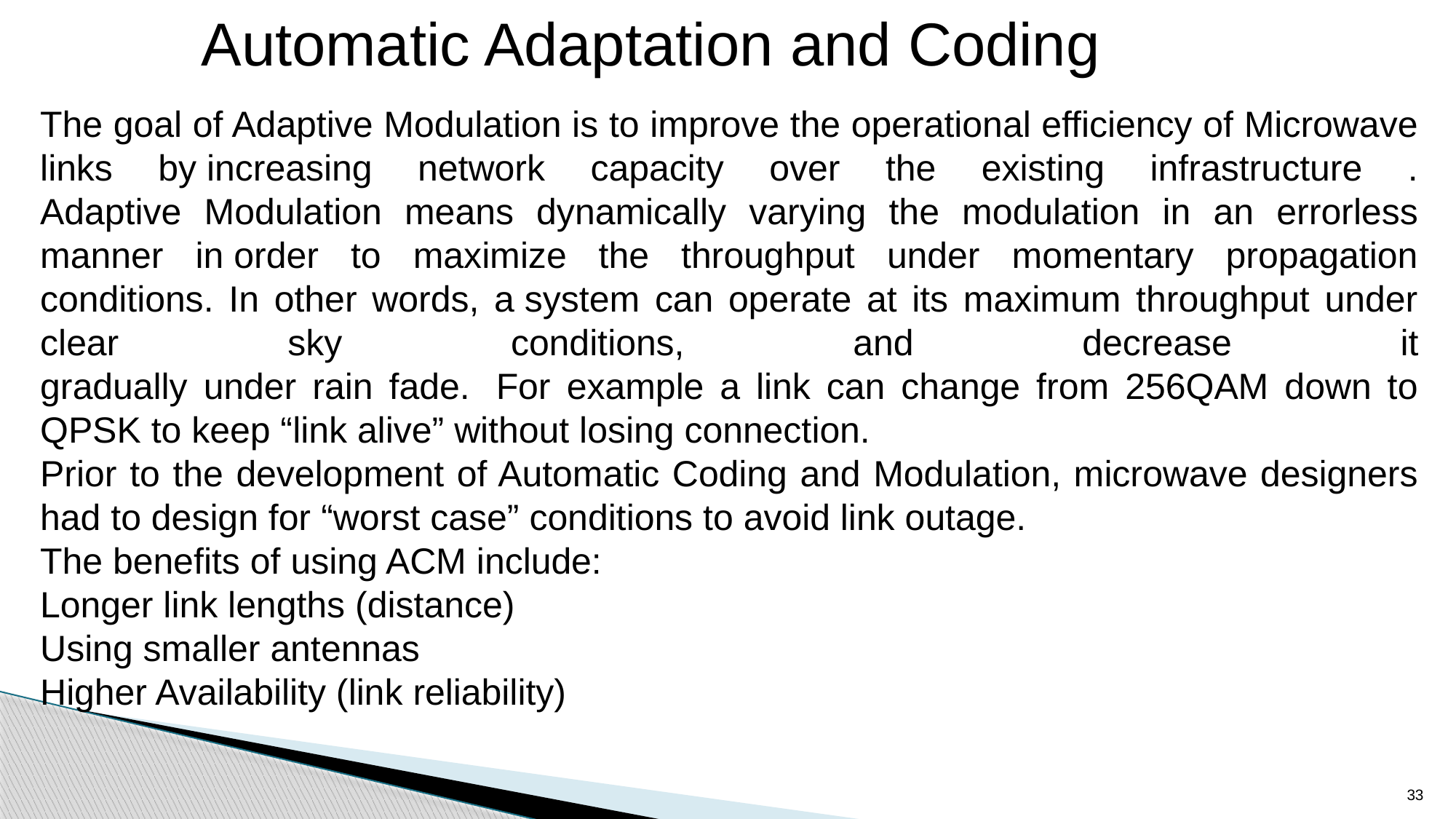

Automatic Adaptation and Coding
The goal of Adaptive Modulation is to improve the operational efficiency of Microwave links by increasing network capacity over the existing infrastructure .
Adaptive Modulation means dynamically varying the modulation in an errorless manner in order to maximize the throughput under momentary propagation conditions. In other words, a system can operate at its maximum throughput under clear sky conditions, and decrease it
gradually under rain fade.  For example a link can change from 256QAM down to QPSK to keep “link alive” without losing connection.
Prior to the development of Automatic Coding and Modulation, microwave designers had to design for “worst case” conditions to avoid link outage.
The benefits of using ACM include:
Longer link lengths (distance)
Using smaller antennas
Higher Availability (link reliability)

33